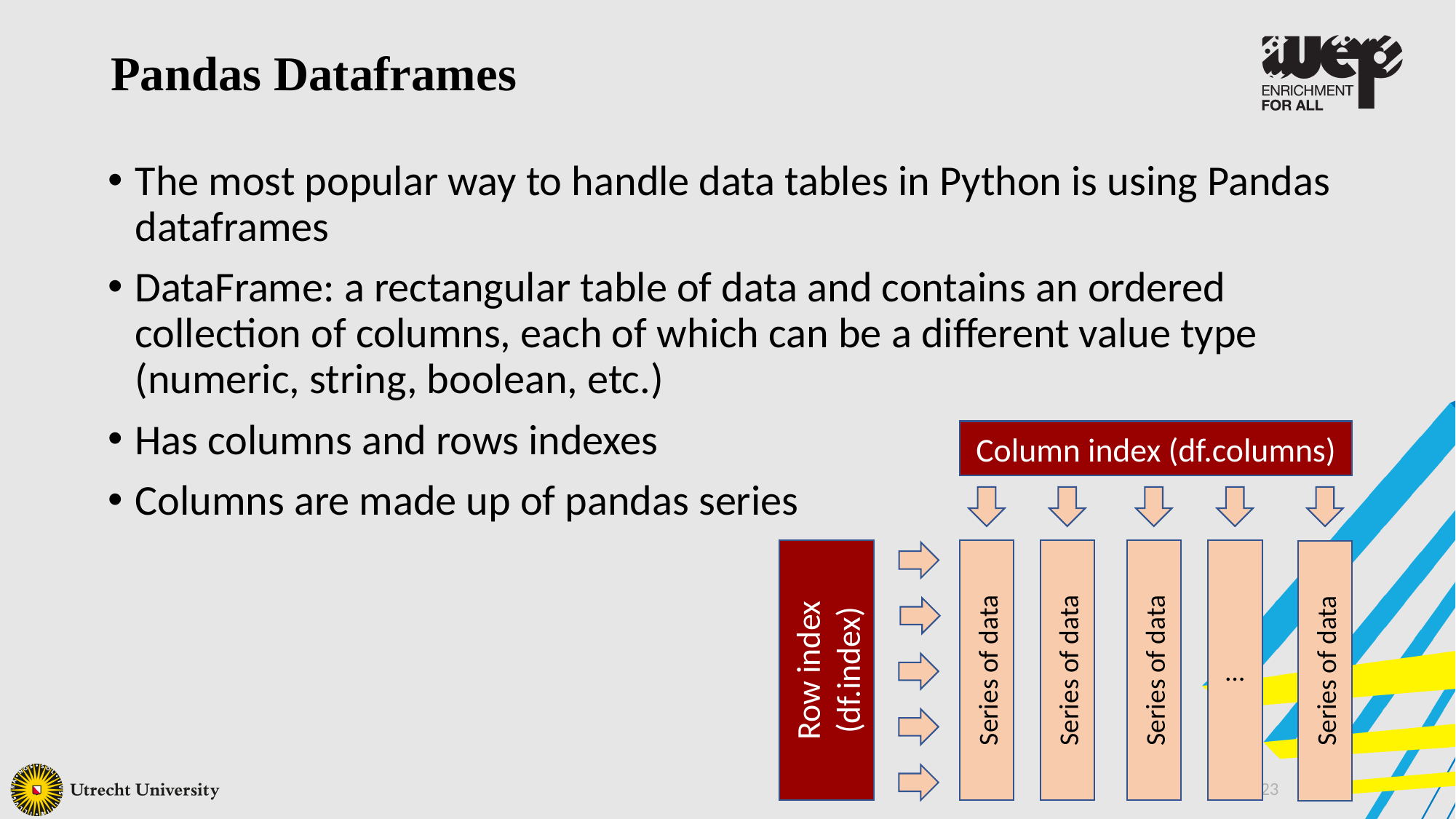

Pandas Dataframes
The most popular way to handle data tables in Python is using Pandas dataframes
DataFrame: a rectangular table of data and contains an ordered collection of columns, each of which can be a different value type (numeric, string, boolean, etc.)
Has columns and rows indexes
Columns are made up of pandas series
Column index (df.columns)

Row index
(df.index)
Series of data
Series of data
Series of data
…

Series of data

23